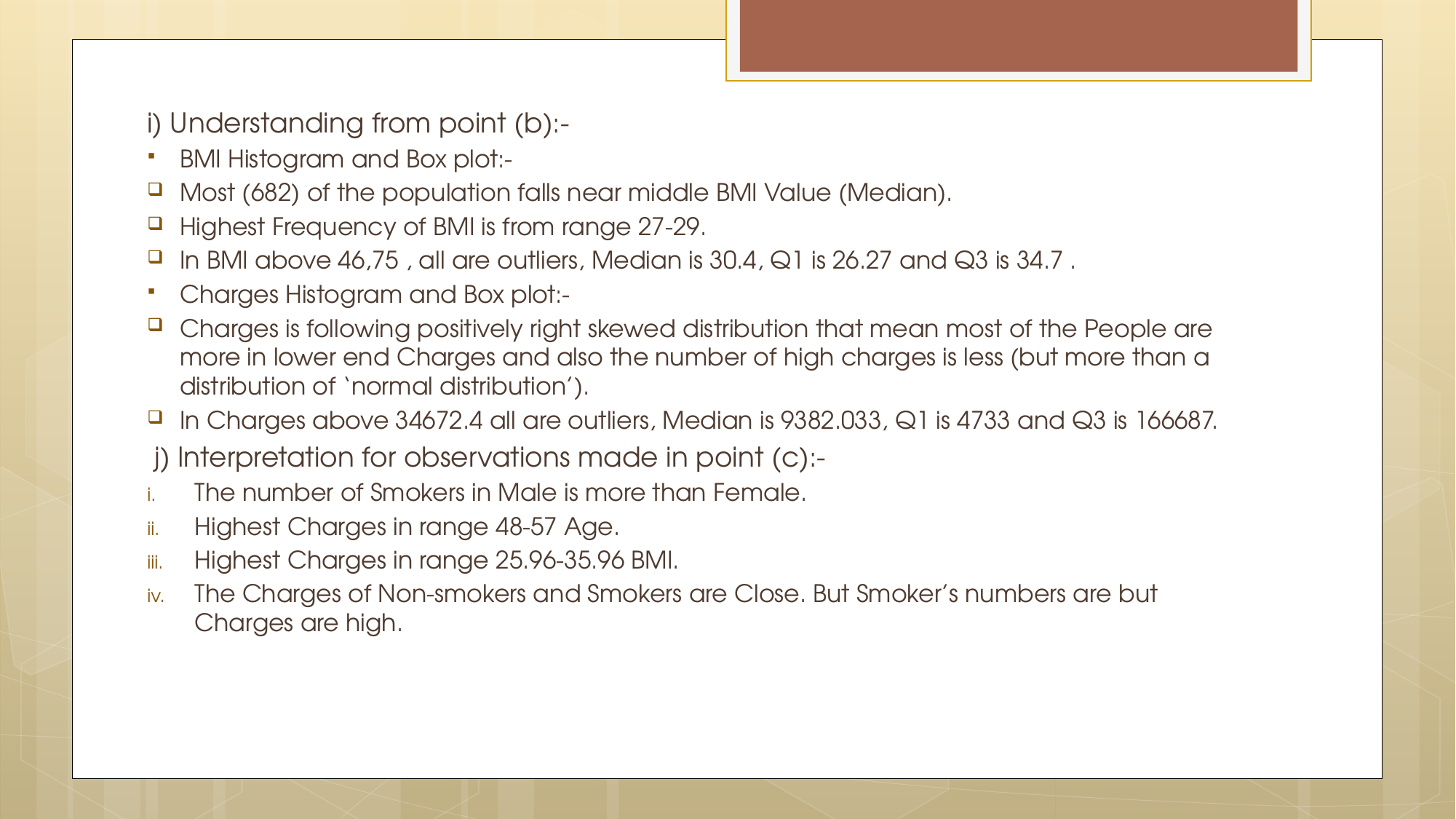

#
i) Understanding from point (b):-
BMI Histogram and Box plot:-
Most (682) of the population falls near middle BMI Value (Median).
Highest Frequency of BMI is from range 27-29.
In BMI above 46,75 , all are outliers, Median is 30.4, Q1 is 26.27 and Q3 is 34.7 .
Charges Histogram and Box plot:-
Charges is following positively right skewed distribution that mean most of the People are more in lower end Charges and also the number of high charges is less (but more than a distribution of ‘normal distribution’).
In Charges above 34672.4 all are outliers, Median is 9382.033, Q1 is 4733 and Q3 is 166687.
 j) Interpretation for observations made in point (c):-
The number of Smokers in Male is more than Female.
Highest Charges in range 48-57 Age.
Highest Charges in range 25.96-35.96 BMI.
The Charges of Non-smokers and Smokers are Close. But Smoker’s numbers are but Charges are high.